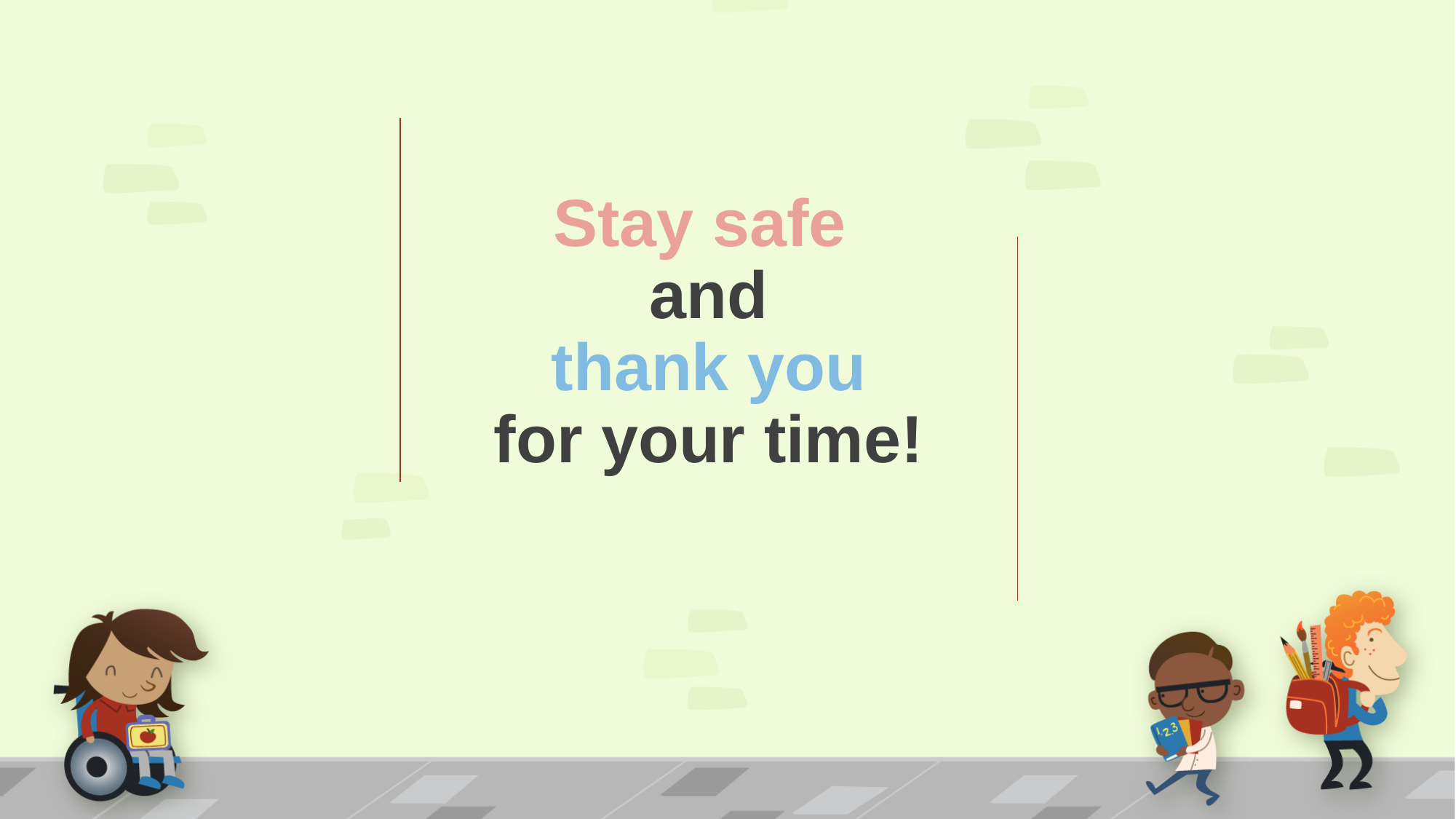

# Stay safe and thank you for your time!